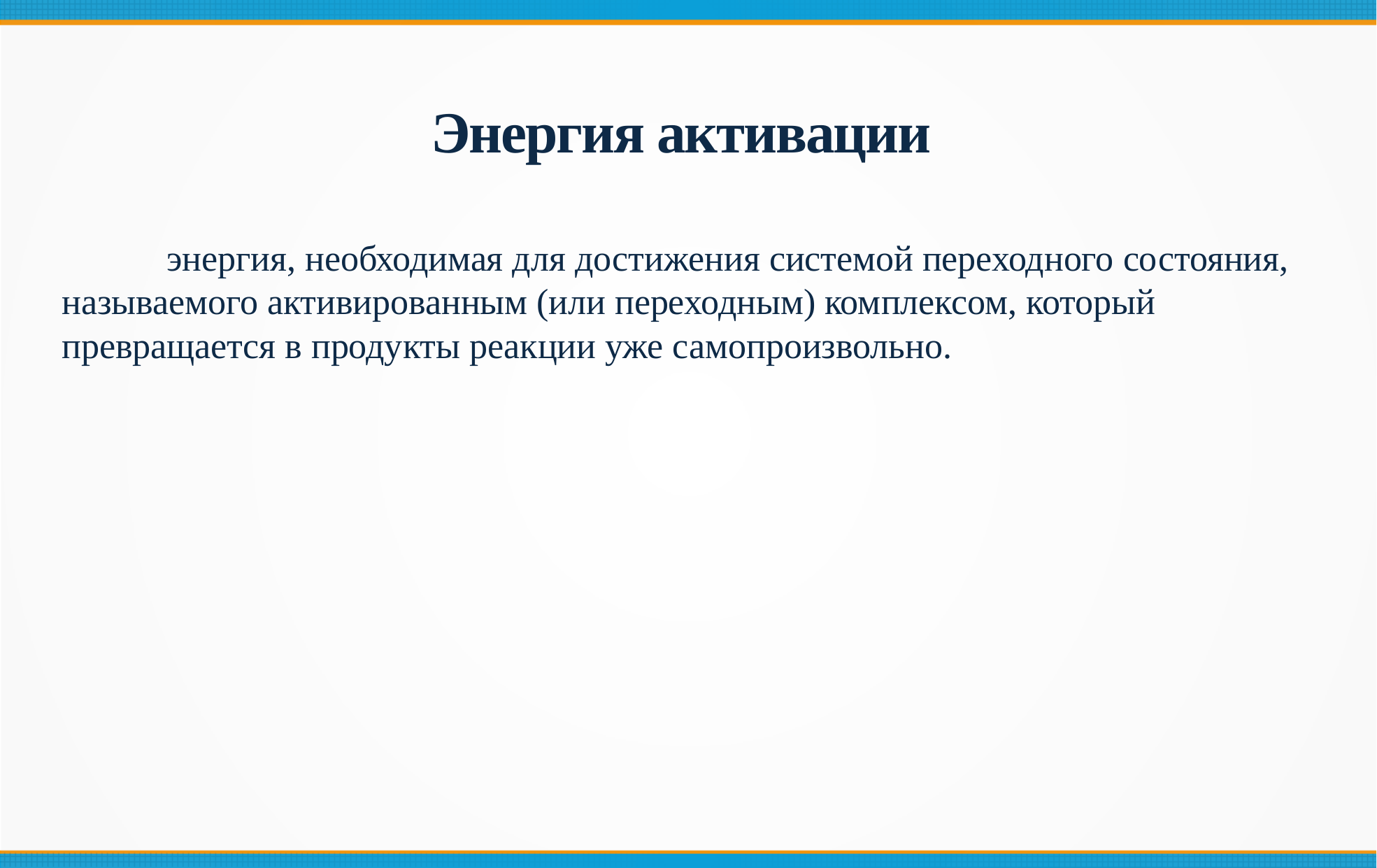

Энергия активации

	энергия, необходимая для достижения системой переходного состояния, называемого активированным (или переходным) комплексом, который превращается в продукты реакции уже самопроизвольно.